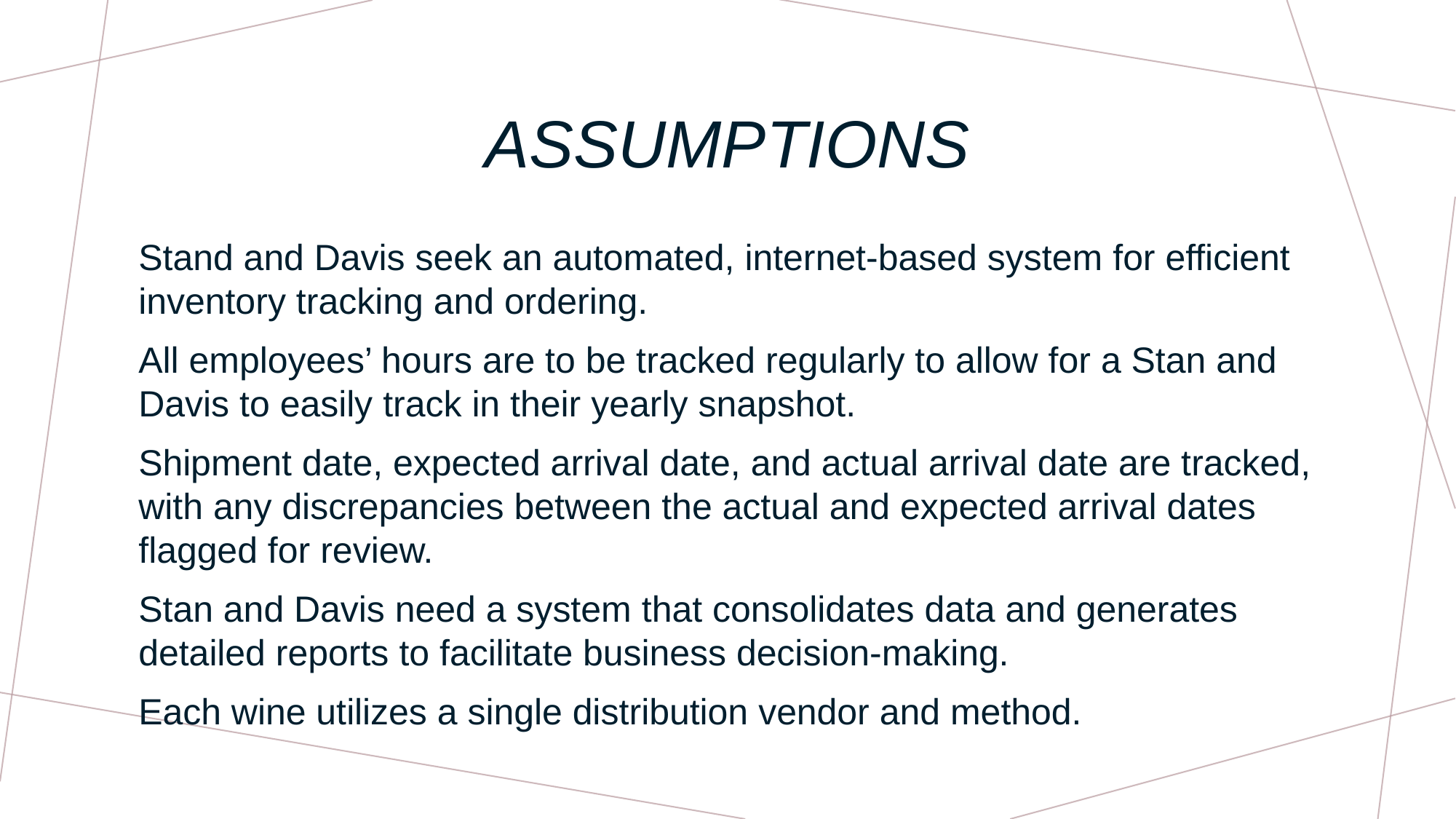

# assumptions
Stand and Davis seek an automated, internet-based system for efficient inventory tracking and ordering.
All employees’ hours are to be tracked regularly to allow for a Stan and Davis to easily track in their yearly snapshot.
Shipment date, expected arrival date, and actual arrival date are tracked, with any discrepancies between the actual and expected arrival dates flagged for review.
Stan and Davis need a system that consolidates data and generates detailed reports to facilitate business decision-making.
Each wine utilizes a single distribution vendor and method.